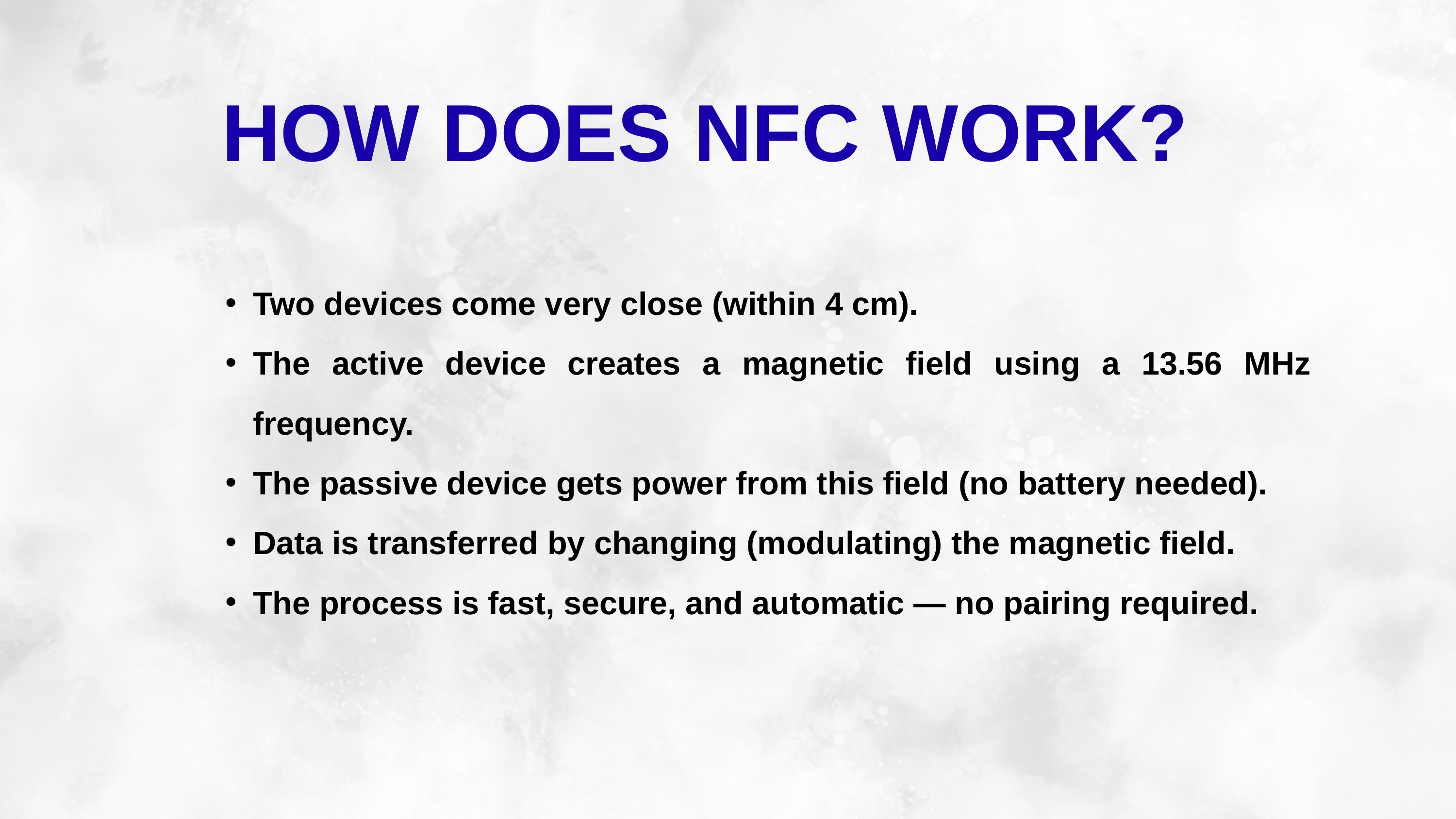

HOW DOES NFC WORK?
Two devices come very close (within 4 cm).
The active device creates a magnetic field using a 13.56 MHz frequency.
The passive device gets power from this field (no battery needed).
Data is transferred by changing (modulating) the magnetic field.
The process is fast, secure, and automatic — no pairing required.